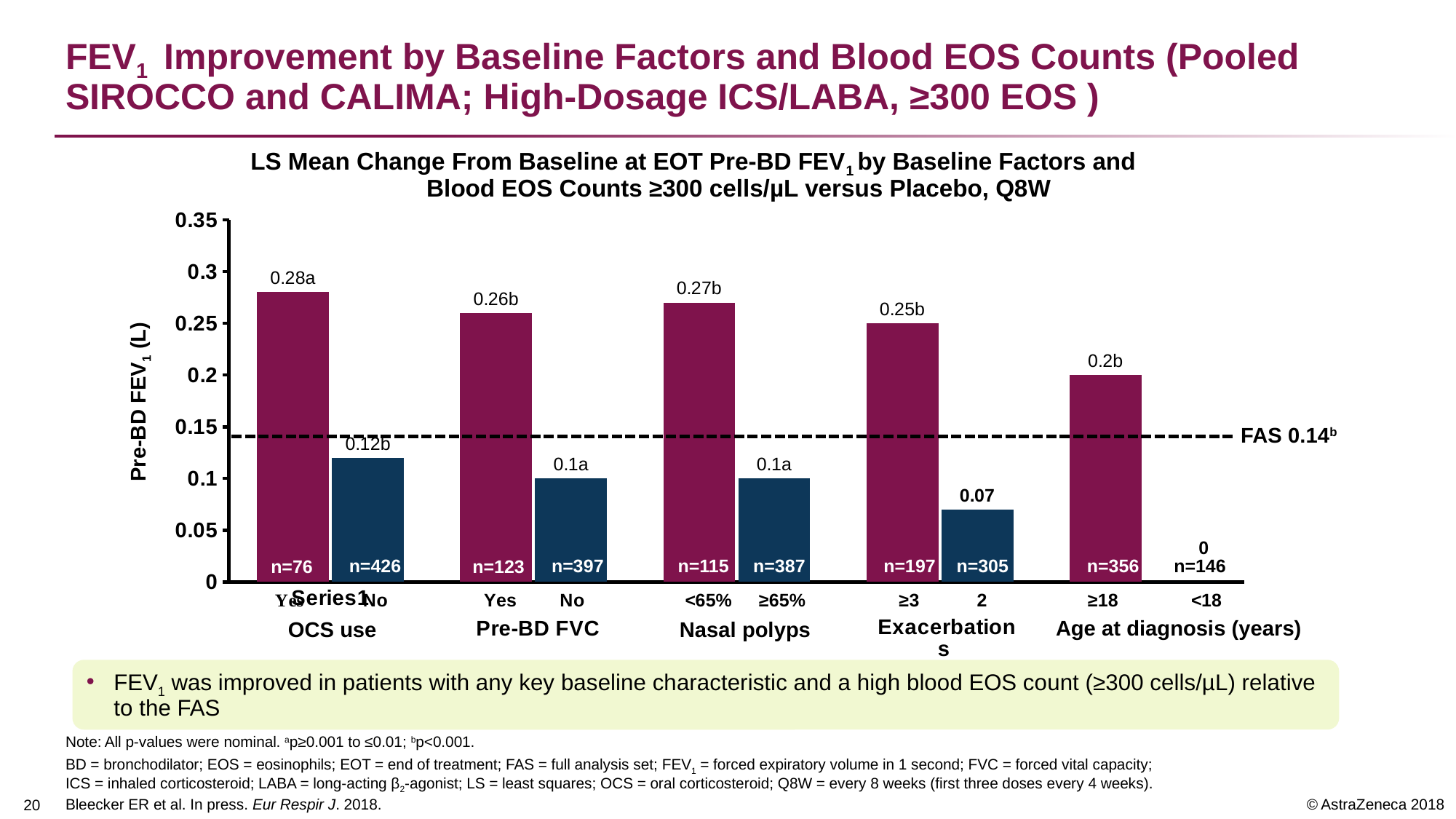

# FEV1  Improvement by Baseline Factors and Blood EOS Counts (Pooled SIROCCO and CALIMA; High-Dosage ICS/LABA, ≥300 EOS )
LS Mean Change From Baseline at EOT Pre-BD FEV1 by Baseline Factors and                         Blood EOS Counts ≥300 cells/µL versus Placebo, Q8W

### Chart

| Category | Series 1 | Series 2 |
|---|---|---|
|  | 0.28 | 0.12 |
|  | 0.26 | 0.1 |
|  | 0.27 | 0.1 |
|  | 0.25 | 0.07 |
|  | 0.2 | 0.0 |
OCS use
Nasal polyps
Age at diagnosis (years)
Pre-BD FEV1 (L)
0
n=426
n=397
n=115
n=387
n=197
n=305
n=356
n=146
n=76
n=123
FAS 0.14b
FEV1 was improved in patients with any key baseline characteristic and a high blood EOS count (≥300 cells/µL) relative to the FAS
Note: All p-values were nominal. ap≥0.001 to ≤0.01; bp<0.001.
BD = bronchodilator; EOS = eosinophils; EOT = end of treatment; FAS = full analysis set; FEV1 = forced expiratory volume in 1 second; FVC = forced vital capacity;            ICS = inhaled corticosteroid; LABA = long-acting β2-agonist; LS = least squares; OCS = oral corticosteroid; Q8W = every 8 weeks (first three doses every 4 weeks).
Bleecker ER et al. In press. Eur Respir J. 2018.
20